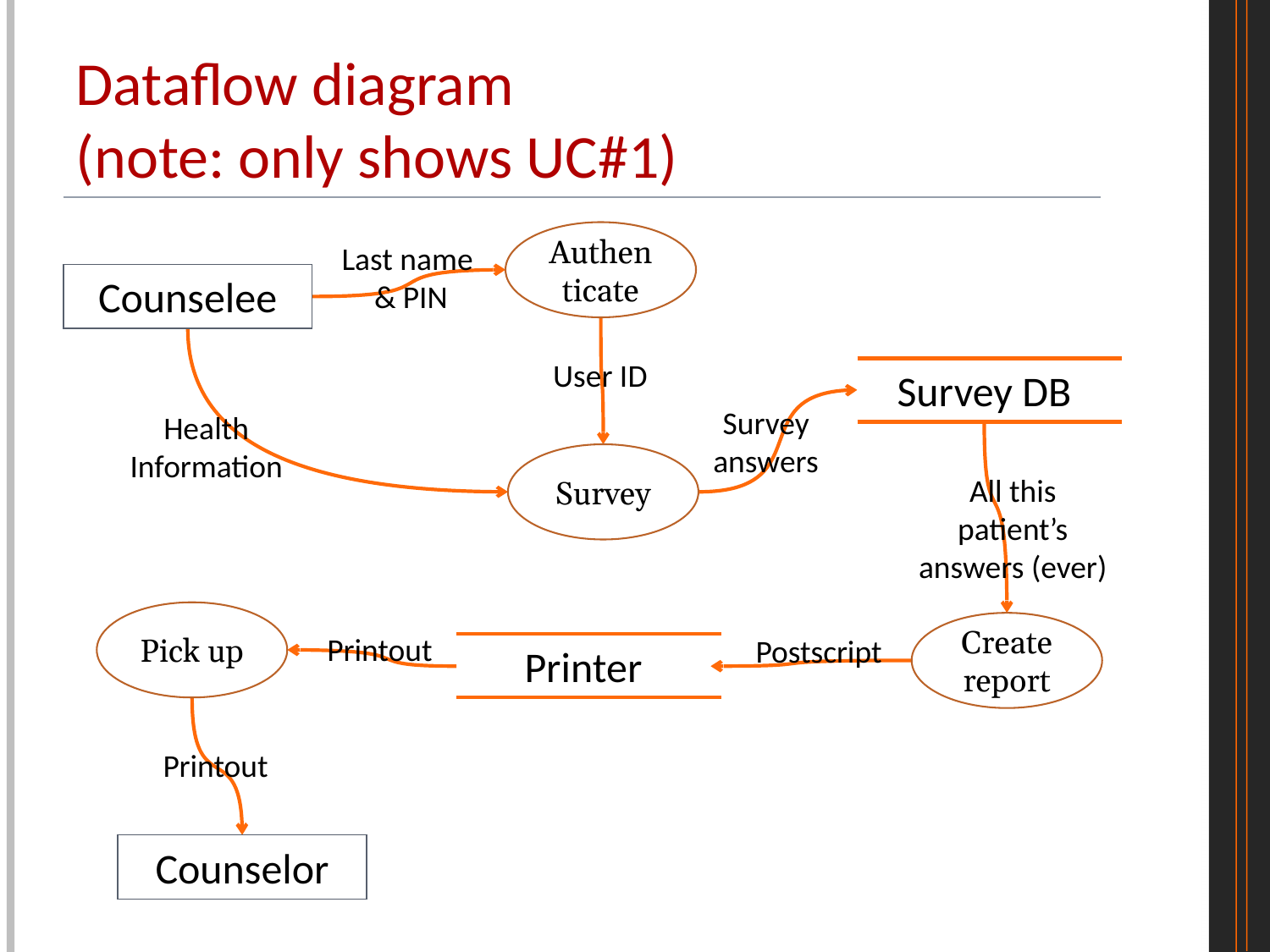

# Dataflow diagram (note: only shows UC#1)
Authenticate
Last name
 & PIN
Counselee
User ID
Survey DB
Survey
answers
Health
Information
Survey
All this
patient’s
answers (ever)
Pick up
Create report
Printout
Postscript
Printer
Printout
Counselor